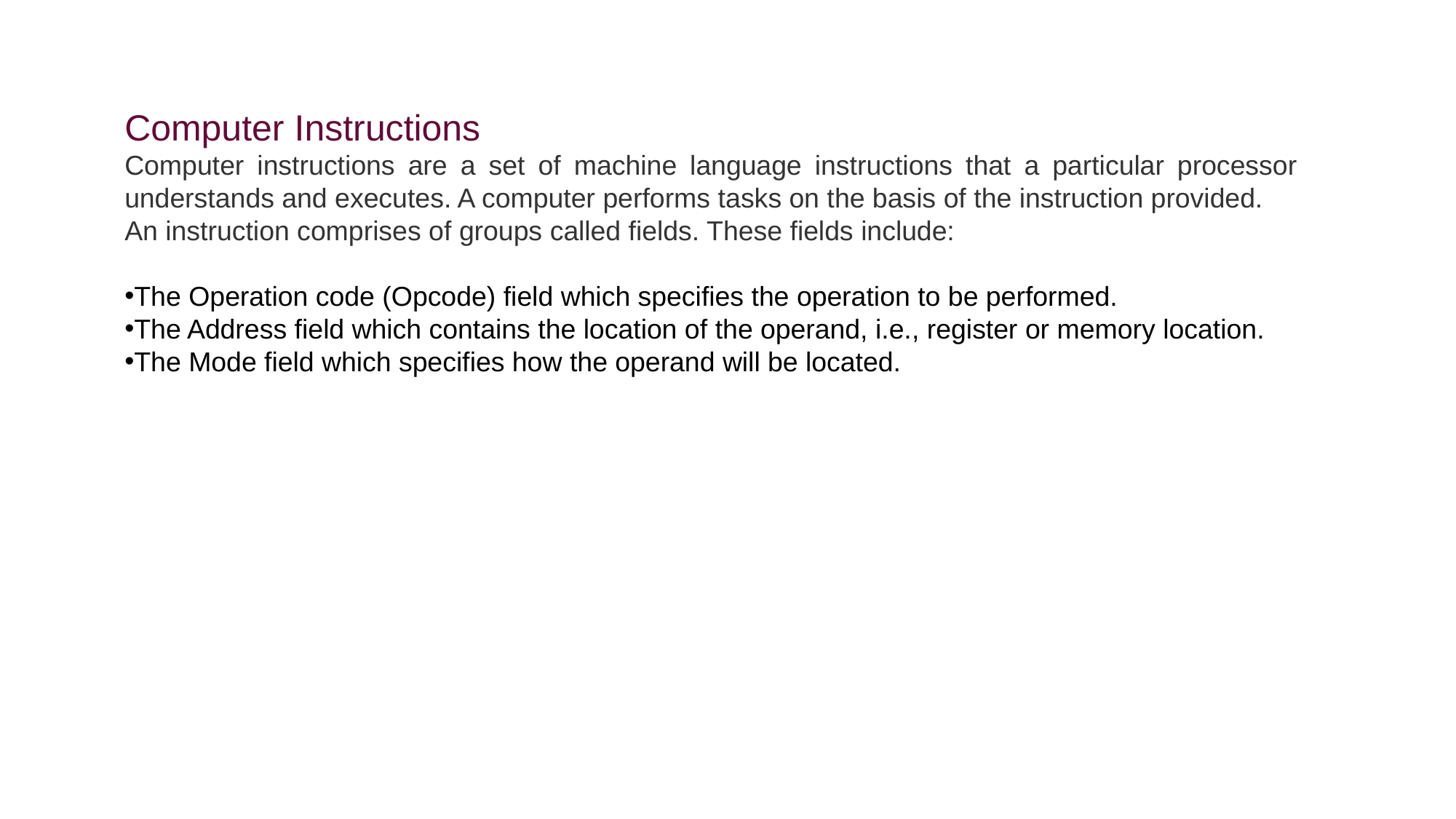

Computer Instructions
Computer instructions are a set of machine language instructions that a particular processor understands and executes. A computer performs tasks on the basis of the instruction provided.
An instruction comprises of groups called fields. These fields include:

The Operation code (Opcode) field which specifies the operation to be performed.
The Address field which contains the location of the operand, i.e., register or memory location.
The Mode field which specifies how the operand will be located.